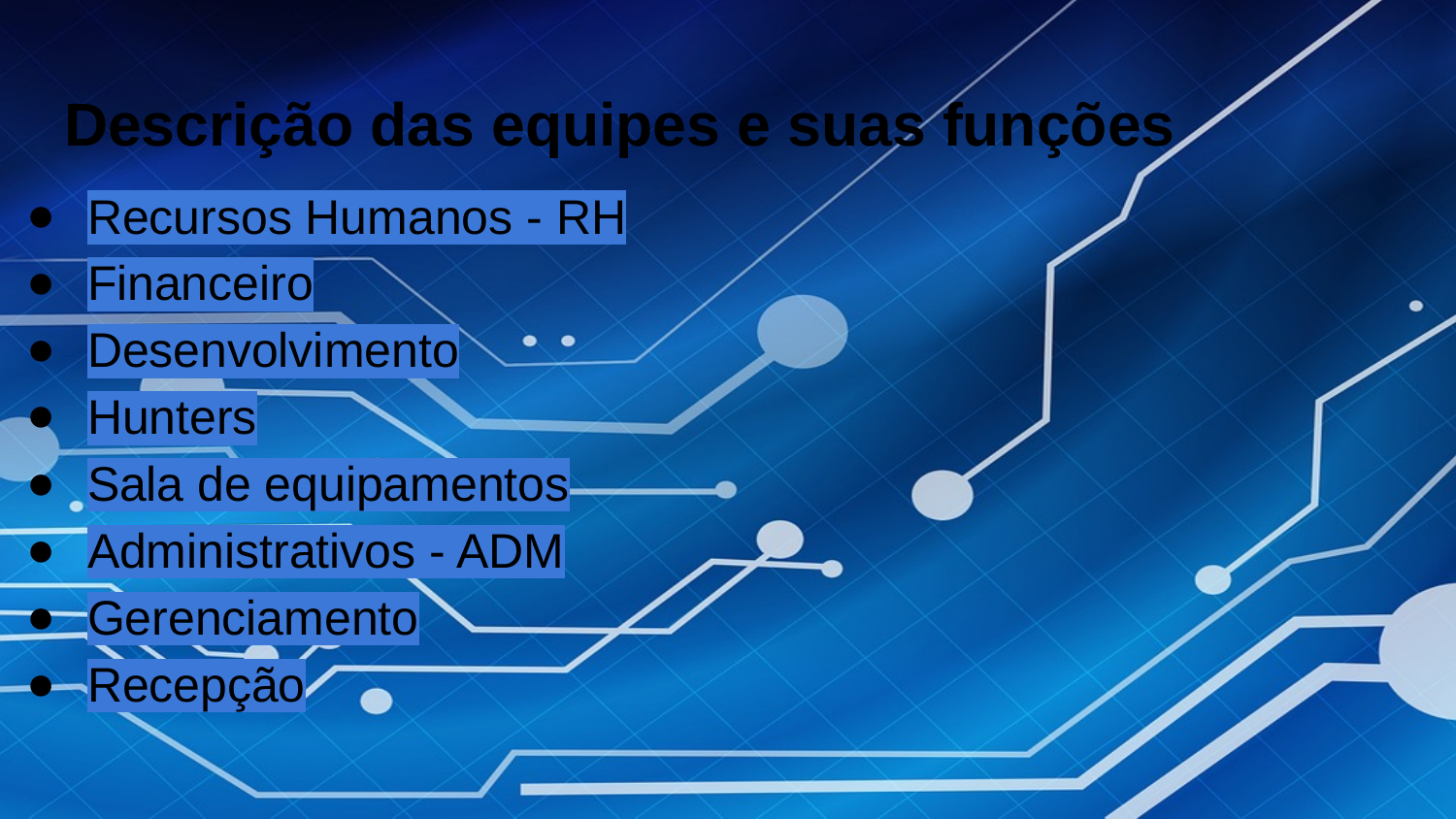

# Descrição das equipes e suas funções
Recursos Humanos - RH
Financeiro
Desenvolvimento
Hunters
Sala de equipamentos
Administrativos - ADM
Gerenciamento
Recepção